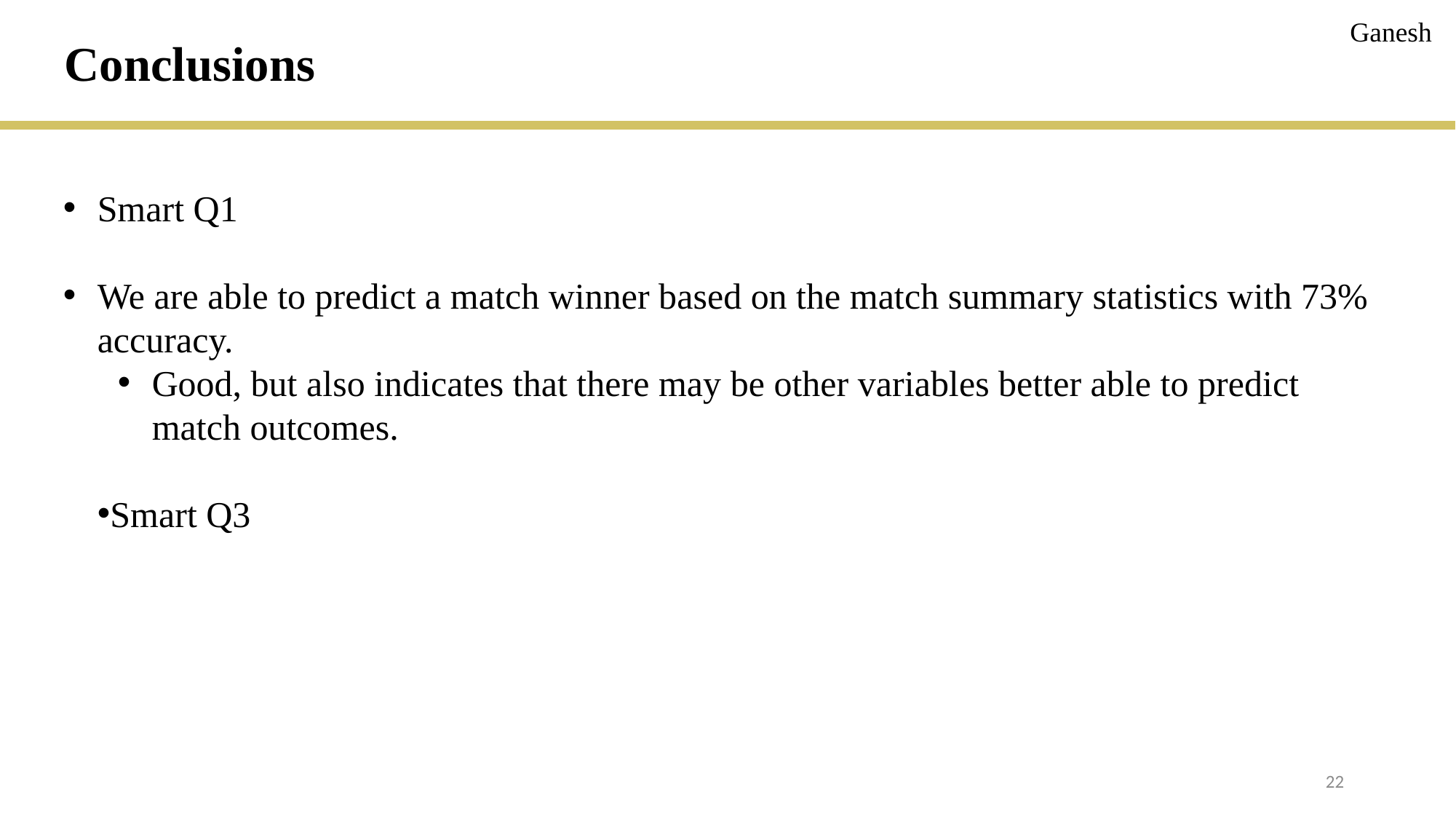

Ganesh
Conclusions
Smart Q1

We are able to predict a match winner based on the match summary statistics with 73% accuracy.
Good, but also indicates that there may be other variables better able to predict match outcomes.

Smart Q3
22